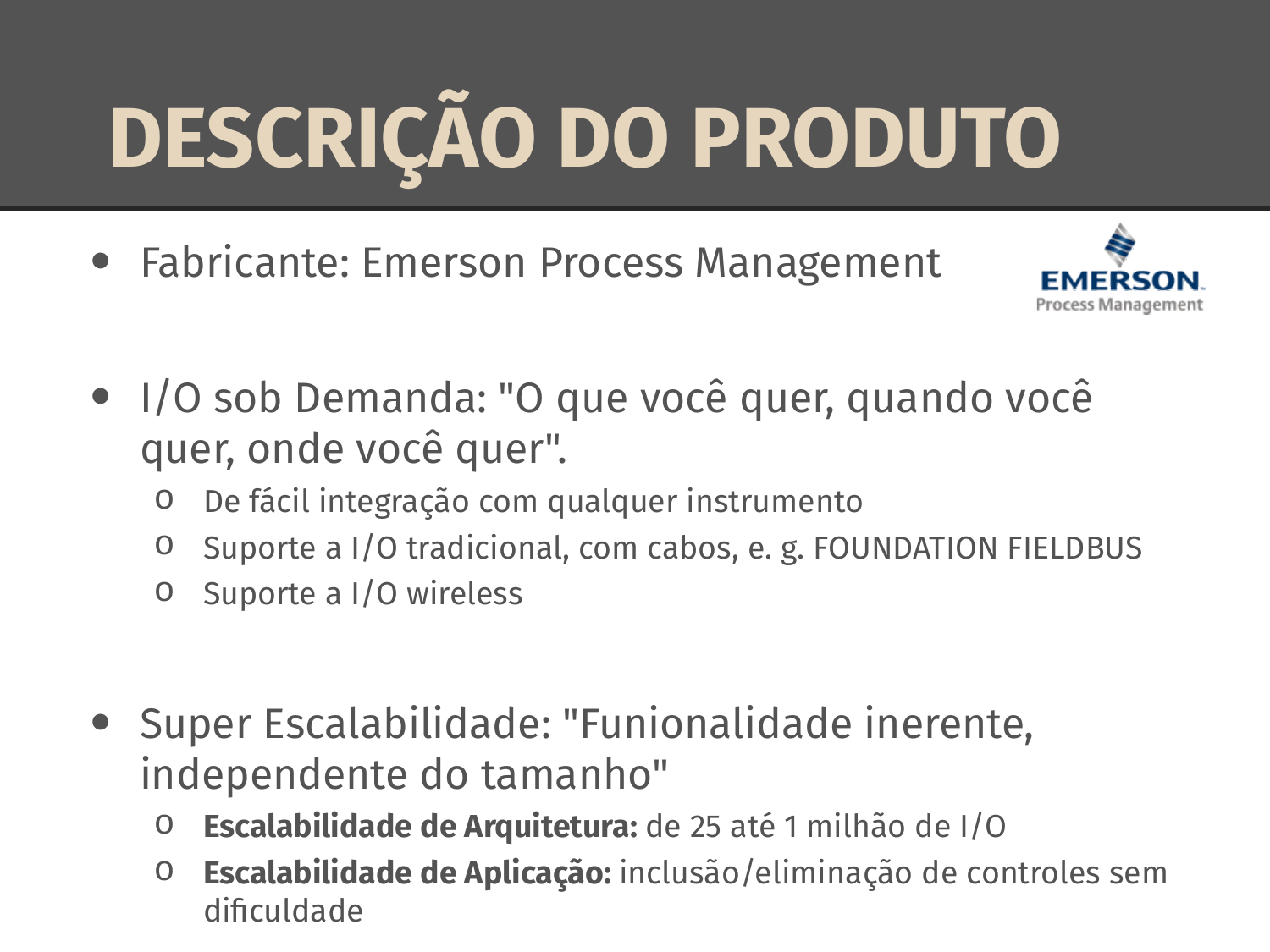

# DESCRIÇÃO DO PRODUTO
Fabricante: Emerson Process Management

I/O sob Demanda: "O que você quer, quando você quer, onde você quer".
De fácil integração com qualquer instrumento
Suporte a I/O tradicional, com cabos, e. g. FOUNDATION FIELDBUS
Suporte a I/O wireless

Super Escalabilidade: "Funionalidade inerente, independente do tamanho"
Escalabilidade de Arquitetura: de 25 até 1 milhão de I/O
Escalabilidade de Aplicação: inclusão/eliminação de controles sem dificuldade